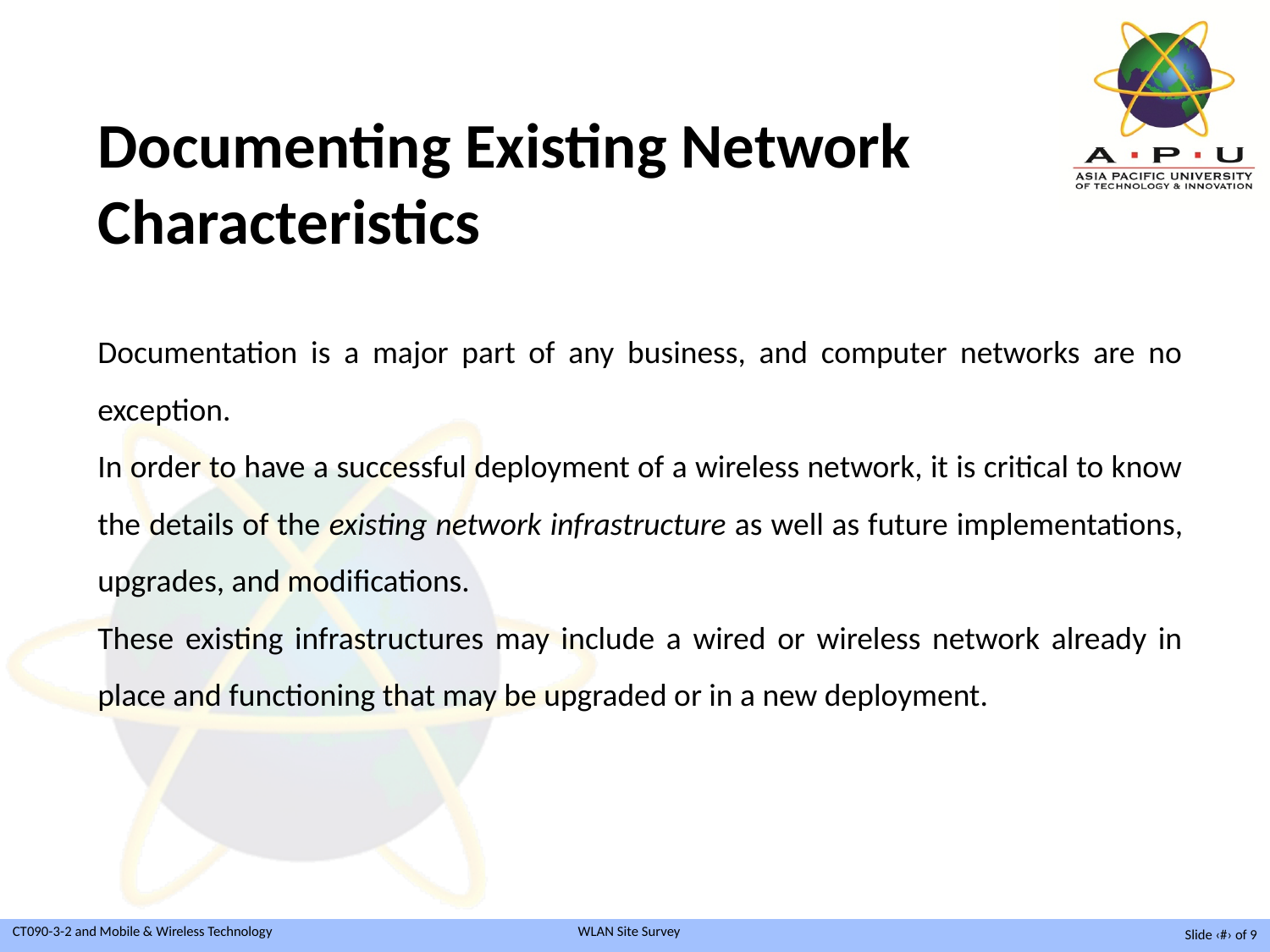

Documenting Existing Network Characteristics
Documentation is a major part of any business, and computer networks are no exception.
In order to have a successful deployment of a wireless network, it is critical to know the details of the existing network infrastructure as well as future implementations, upgrades, and modifications.
These existing infrastructures may include a wired or wireless network already in place and functioning that may be upgraded or in a new deployment.
Slide ‹#› of 9